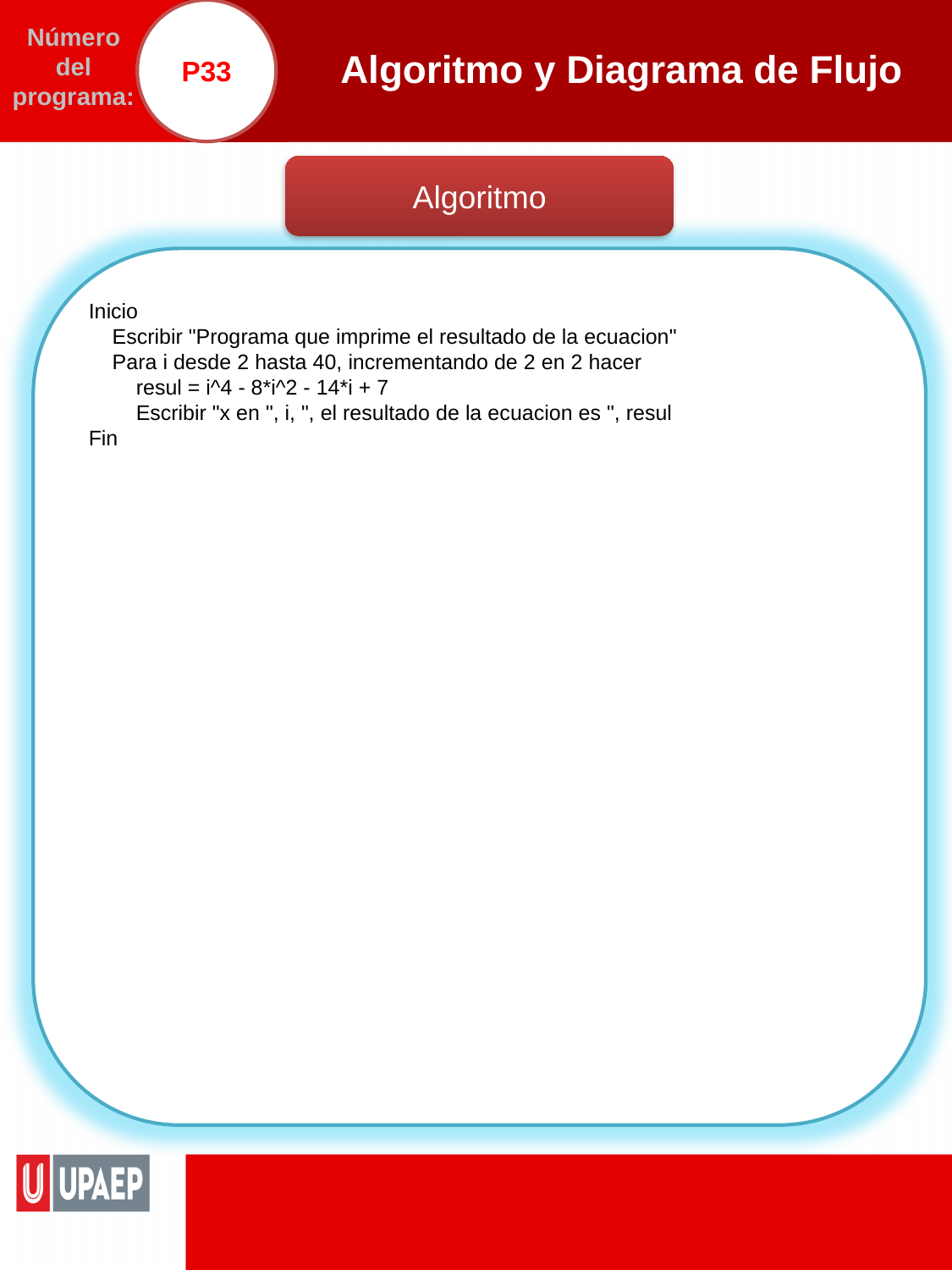

P33
# Algoritmo y Diagrama de Flujo
Número del programa:
Algoritmo
Inicio
    Escribir "Programa que imprime el resultado de la ecuacion"
    Para i desde 2 hasta 40, incrementando de 2 en 2 hacer
        resul = i^4 - 8*i^2 - 14*i + 7
        Escribir "x en ", i, ", el resultado de la ecuacion es ", resul
Fin